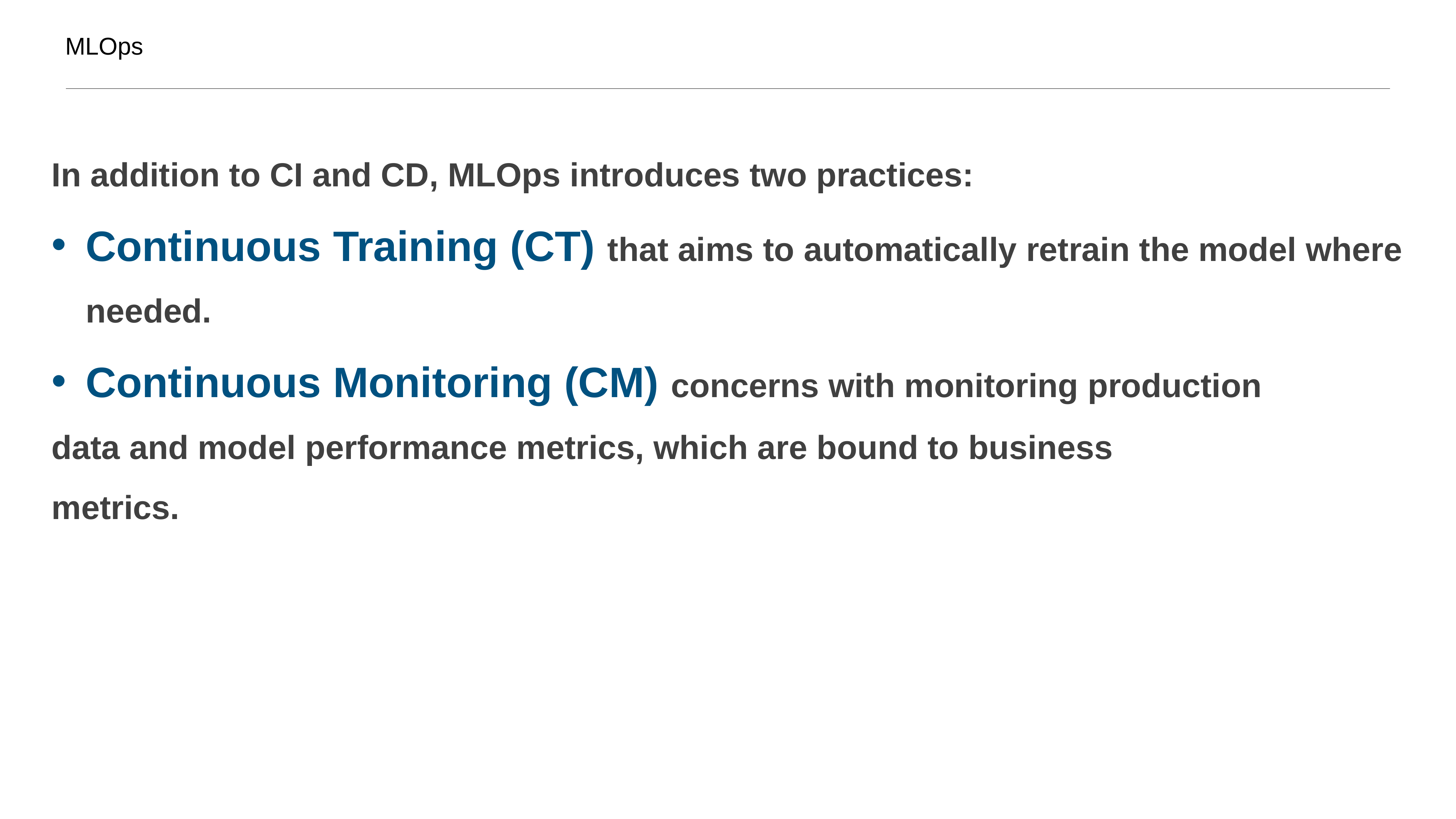

MLOps
In addition to CI and CD, MLOps introduces two practices:
Continuous Training (CT) that aims to automatically retrain the model where needed.
Continuous Monitoring (CM) concerns with monitoring production
data and model performance metrics, which are bound to business
metrics.